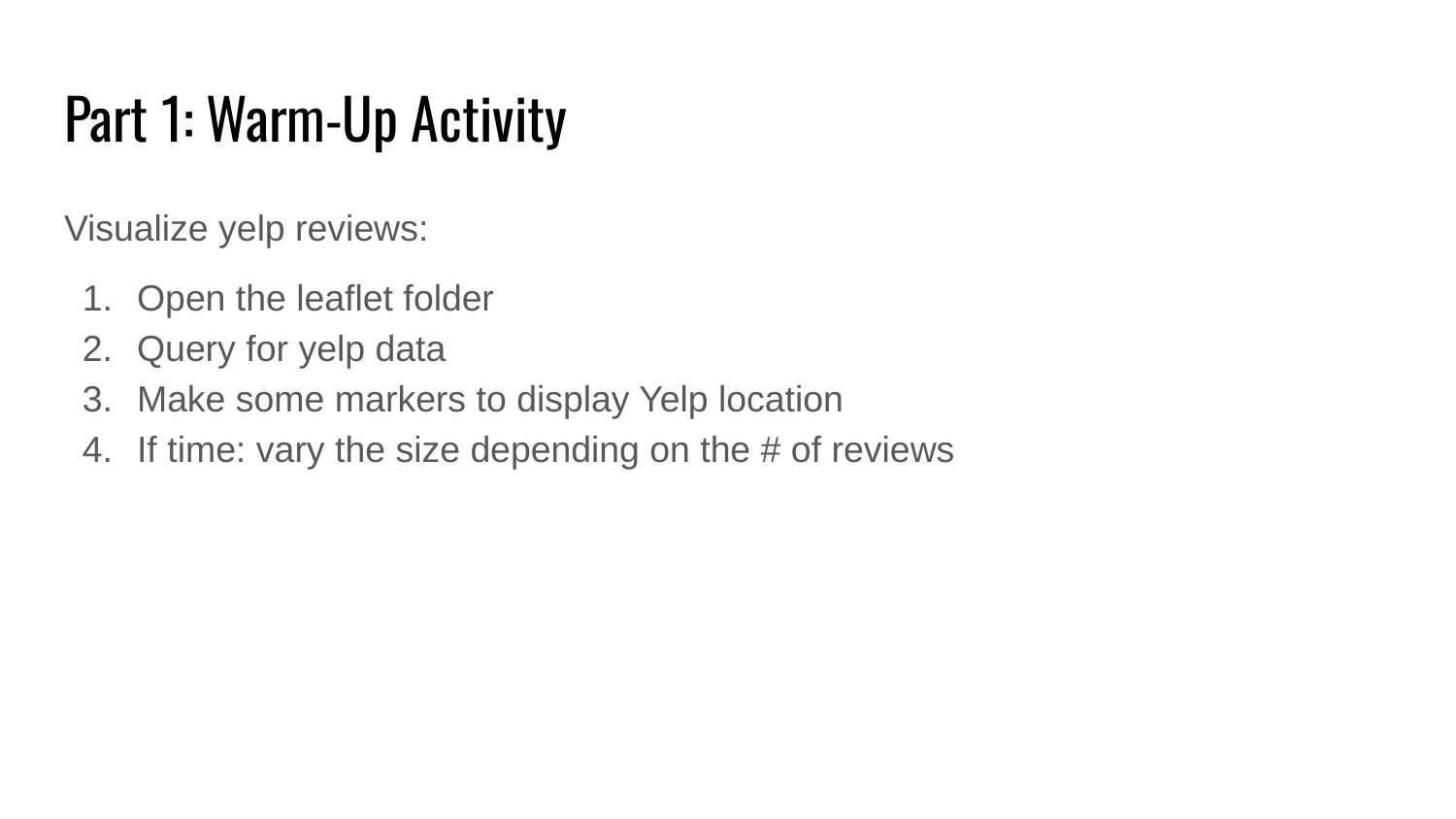

# Part 1: Warm-Up Activity
Visualize yelp reviews:
Open the leaflet folder
Query for yelp data
Make some markers to display Yelp location
If time: vary the size depending on the # of reviews